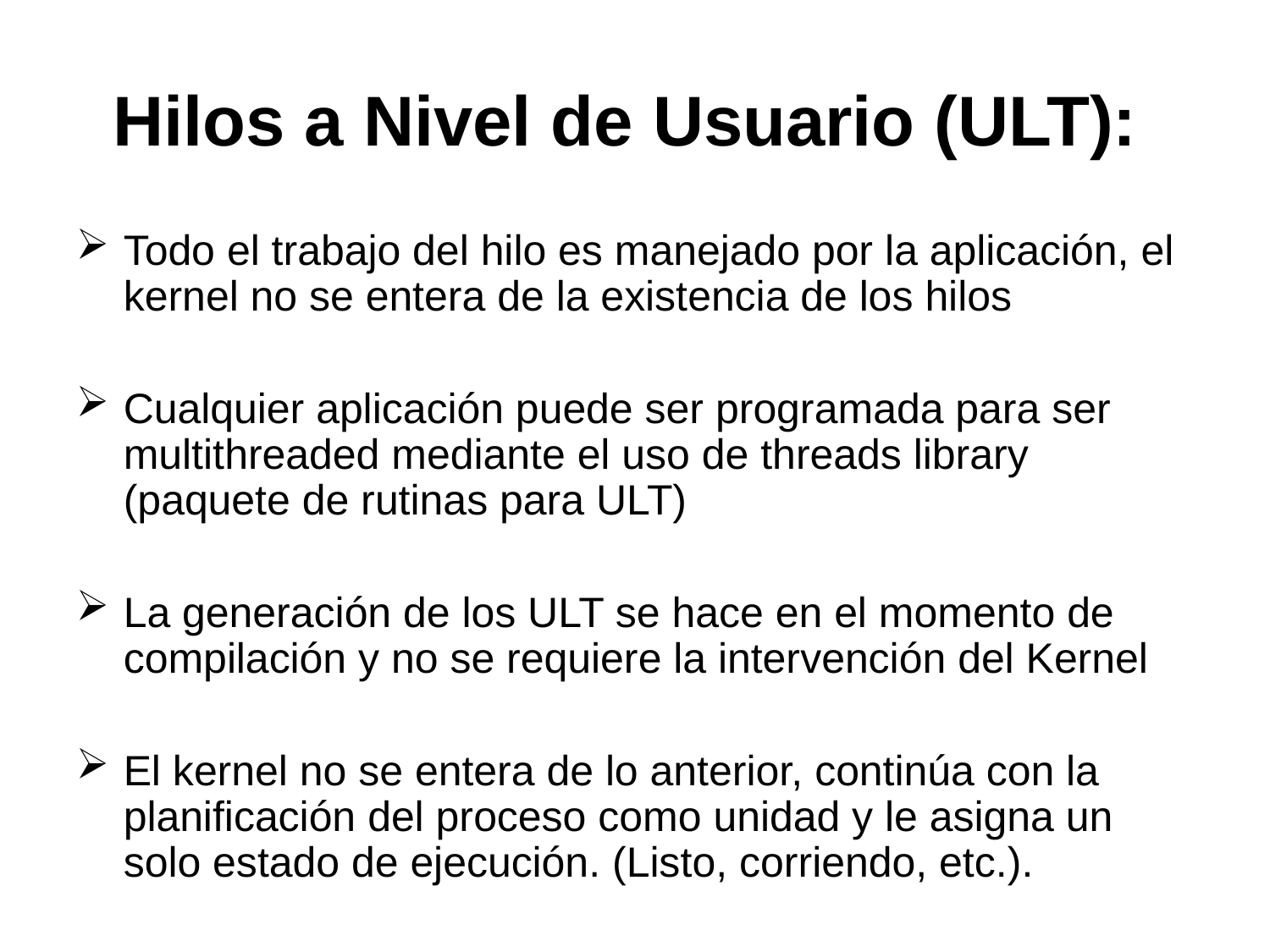

# Hilos a Nivel de Usuario (ULT):
Todo el trabajo del hilo es manejado por la aplicación, el kernel no se entera de la existencia de los hilos

Cualquier aplicación puede ser programada para ser multithreaded mediante el uso de threads library (paquete de rutinas para ULT)

La generación de los ULT se hace en el momento de compilación y no se requiere la intervención del Kernel

El kernel no se entera de lo anterior, continúa con la planificación del proceso como unidad y le asigna un solo estado de ejecución. (Listo, corriendo, etc.).